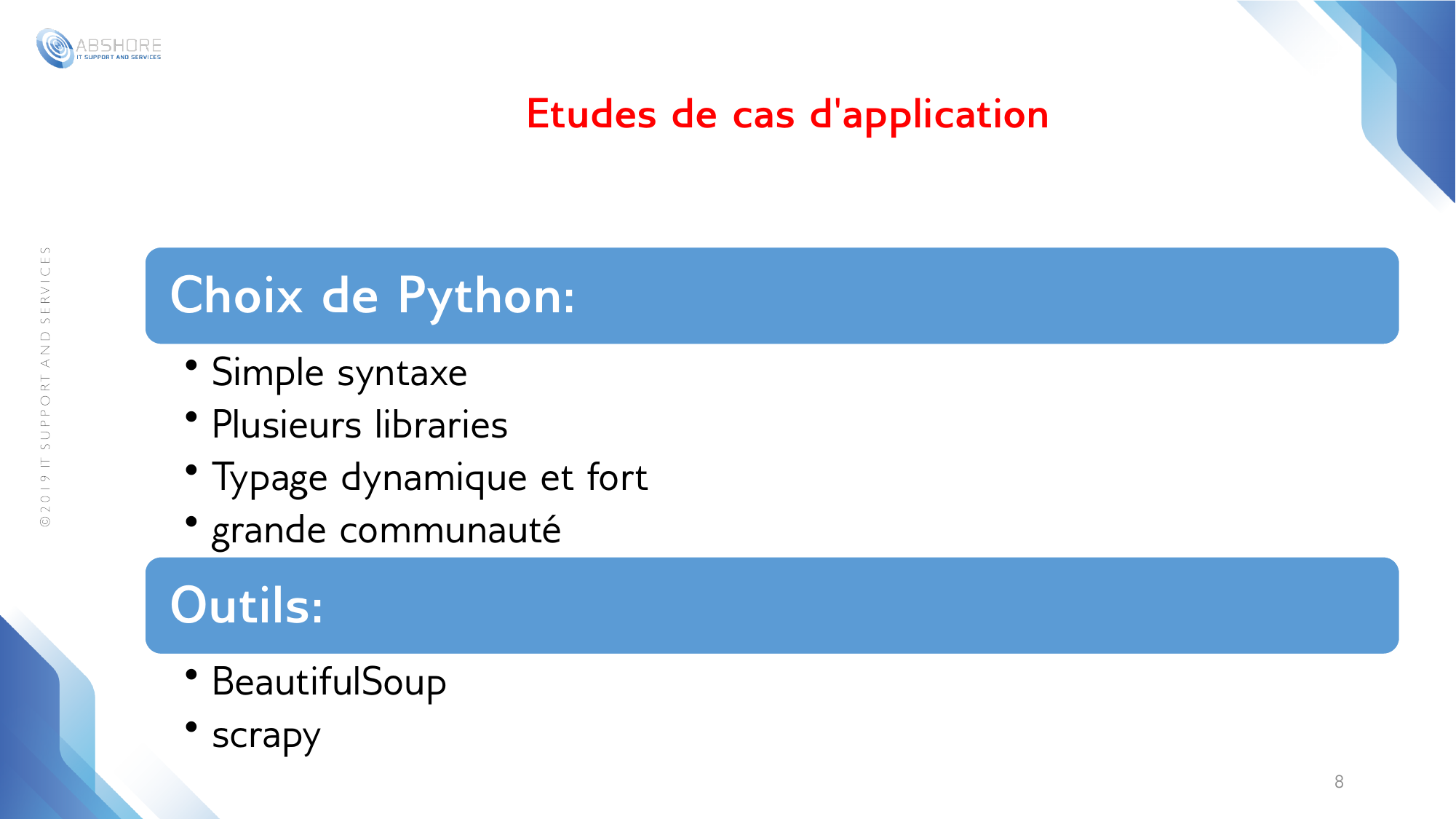

Etudes de cas d'application
Choix de Python:
Simple syntaxe
Plusieurs libraries
Typage dynamique et fort
grande communauté
Outils:
BeautifulSoup
scrapy
8